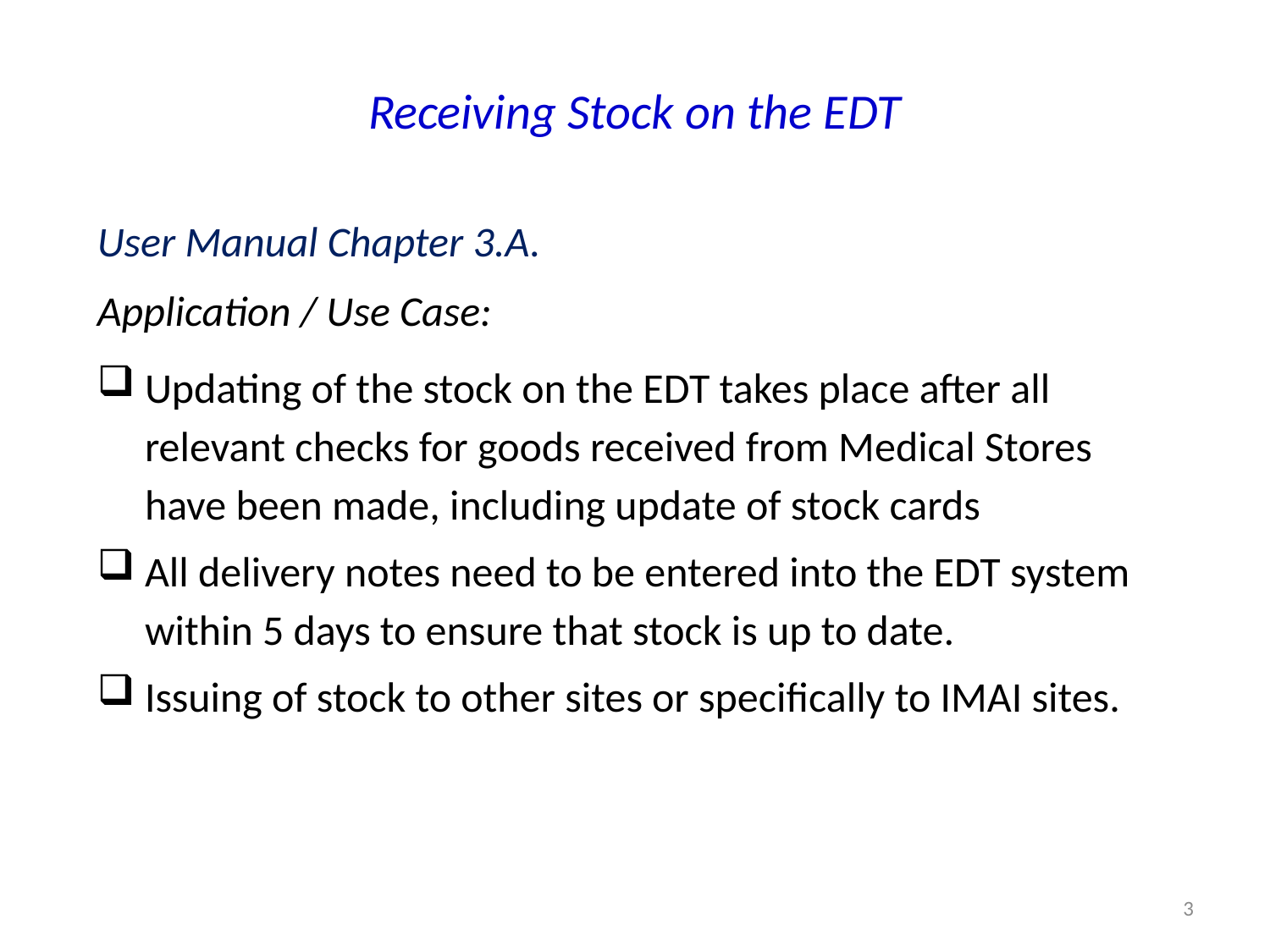

# Receiving Stock on the EDT
User Manual Chapter 3.A.
Application / Use Case:
Updating of the stock on the EDT takes place after all relevant checks for goods received from Medical Stores have been made, including update of stock cards
All delivery notes need to be entered into the EDT system within 5 days to ensure that stock is up to date.
Issuing of stock to other sites or specifically to IMAI sites.
3